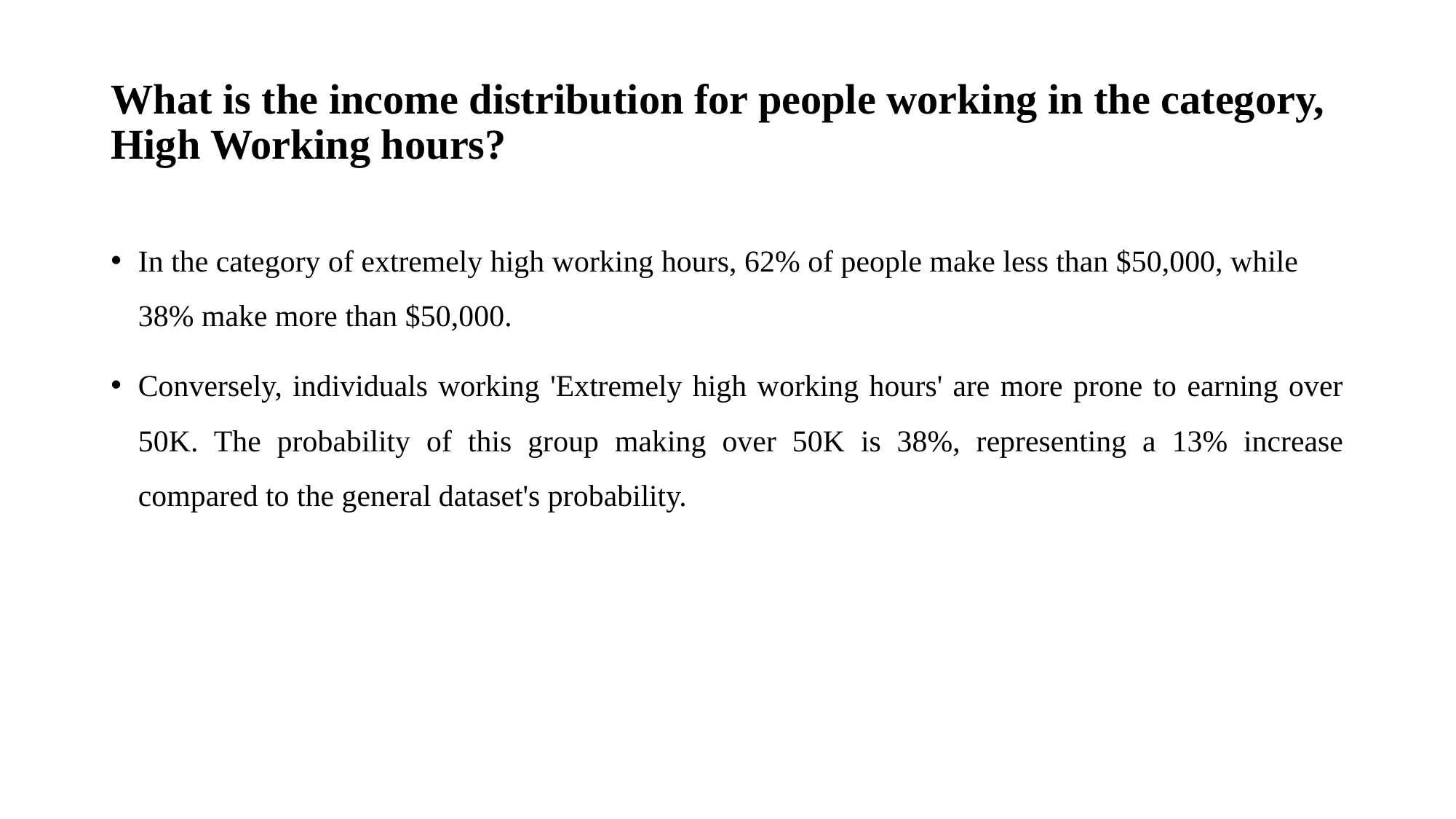

# What is the income distribution for people working in the category, High Working hours?
In the category of extremely high working hours, 62% of people make less than $50,000, while 38% make more than $50,000.
Conversely, individuals working 'Extremely high working hours' are more prone to earning over 50K. The probability of this group making over 50K is 38%, representing a 13% increase compared to the general dataset's probability.